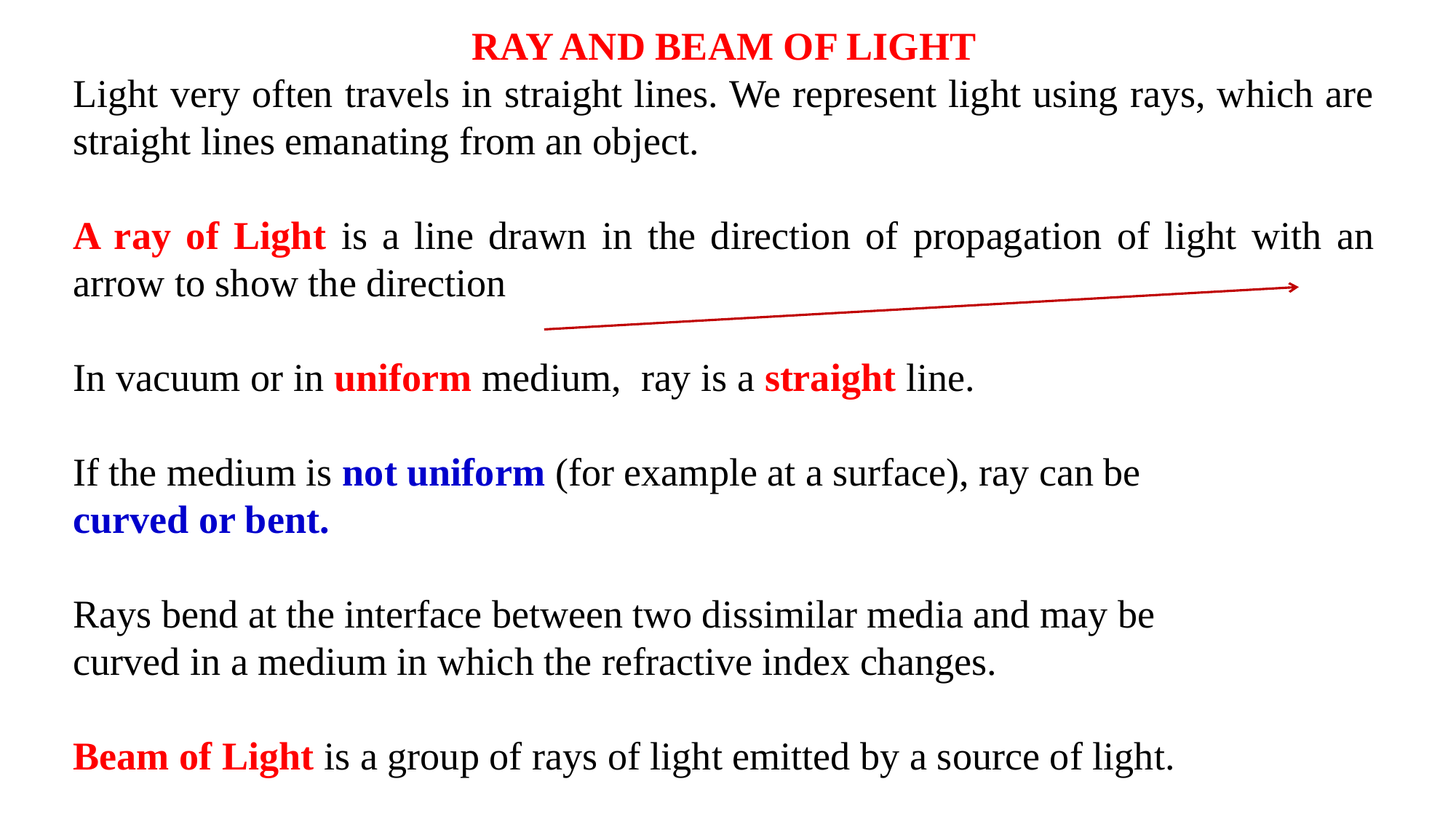

RAY AND BEAM OF LIGHT
Light very often travels in straight lines. We represent light using rays, which are straight lines emanating from an object.

A ray of Light is a line drawn in the direction of propagation of light with an arrow to show the direction

In vacuum or in uniform medium,  ray is a straight line.

If the medium is not uniform (for example at a surface), ray can be
curved or bent.

Rays bend at the interface between two dissimilar media and may be
curved in a medium in which the refractive index changes.

Beam of Light is a group of rays of light emitted by a source of light.